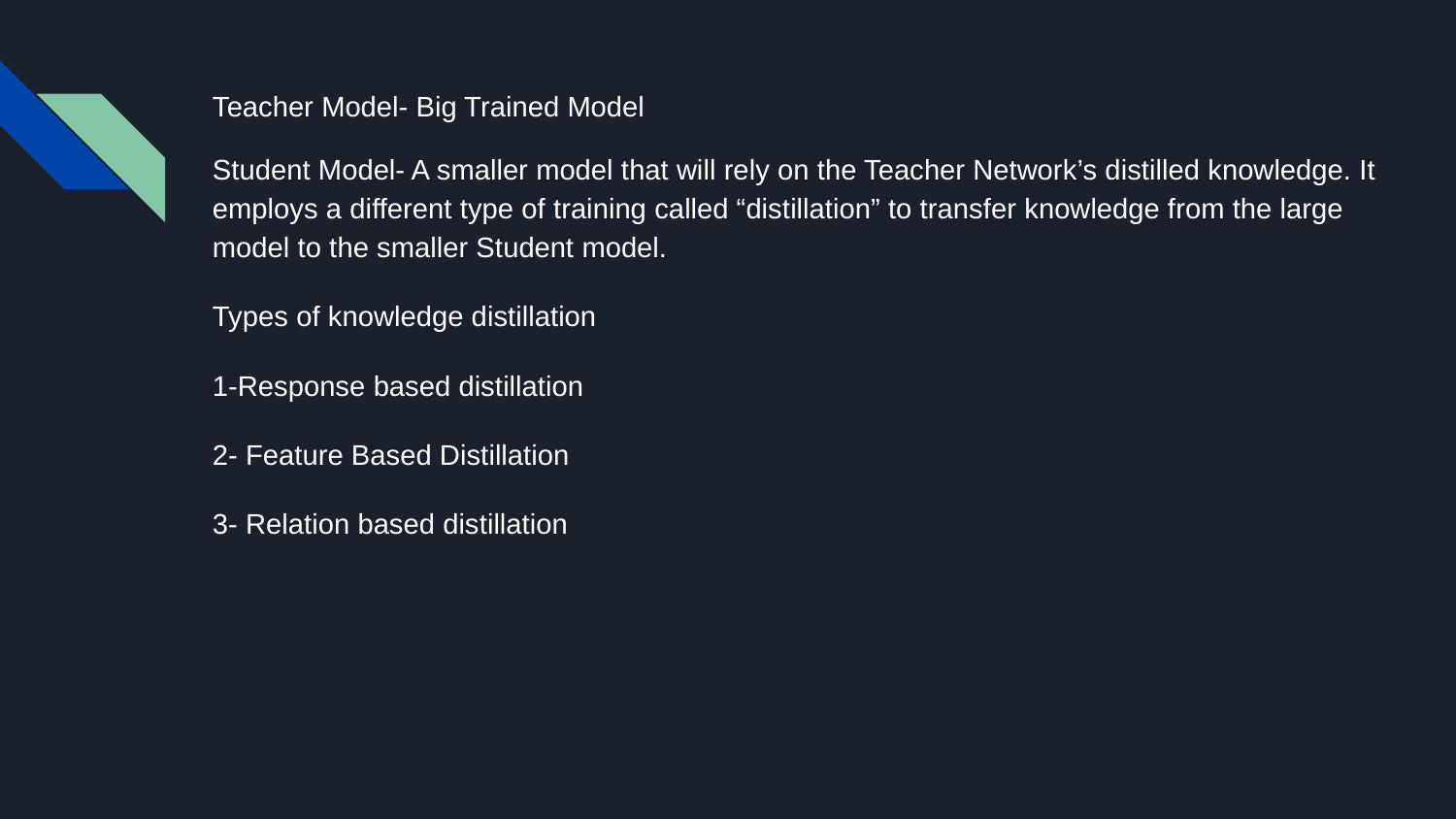

Teacher Model- Big Trained Model
Student Model- A smaller model that will rely on the Teacher Network’s distilled knowledge. It employs a different type of training called “distillation” to transfer knowledge from the large model to the smaller Student model.
Types of knowledge distillation
1-Response based distillation
2- Feature Based Distillation
3- Relation based distillation